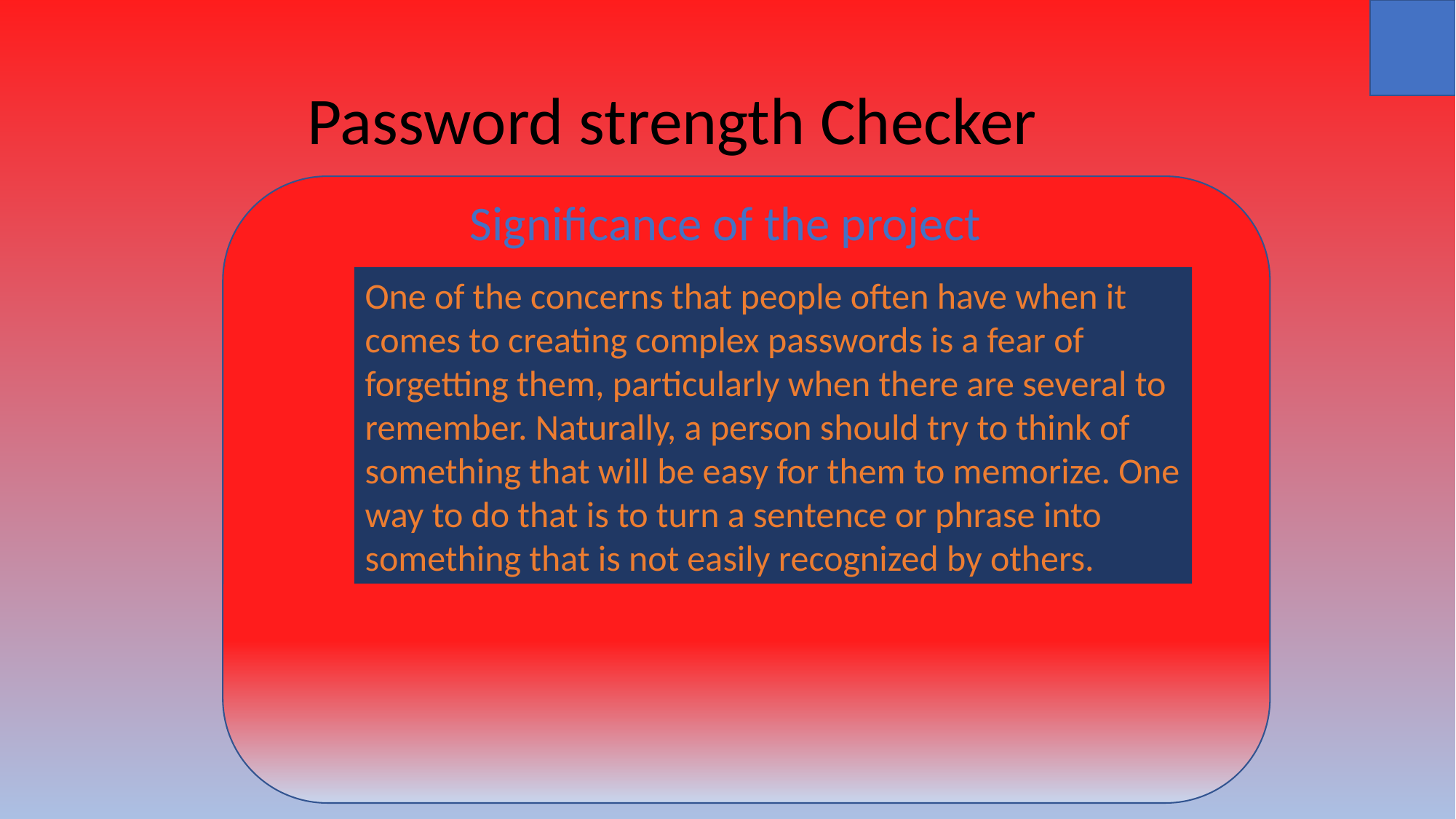

# Password strength Checker

Significance of the project
One of the concerns that people often have when it comes to creating complex passwords is a fear of forgetting them, particularly when there are several to remember. Naturally, a person should try to think of something that will be easy for them to memorize. One way to do that is to turn a sentence or phrase into something that is not easily recognized by others.